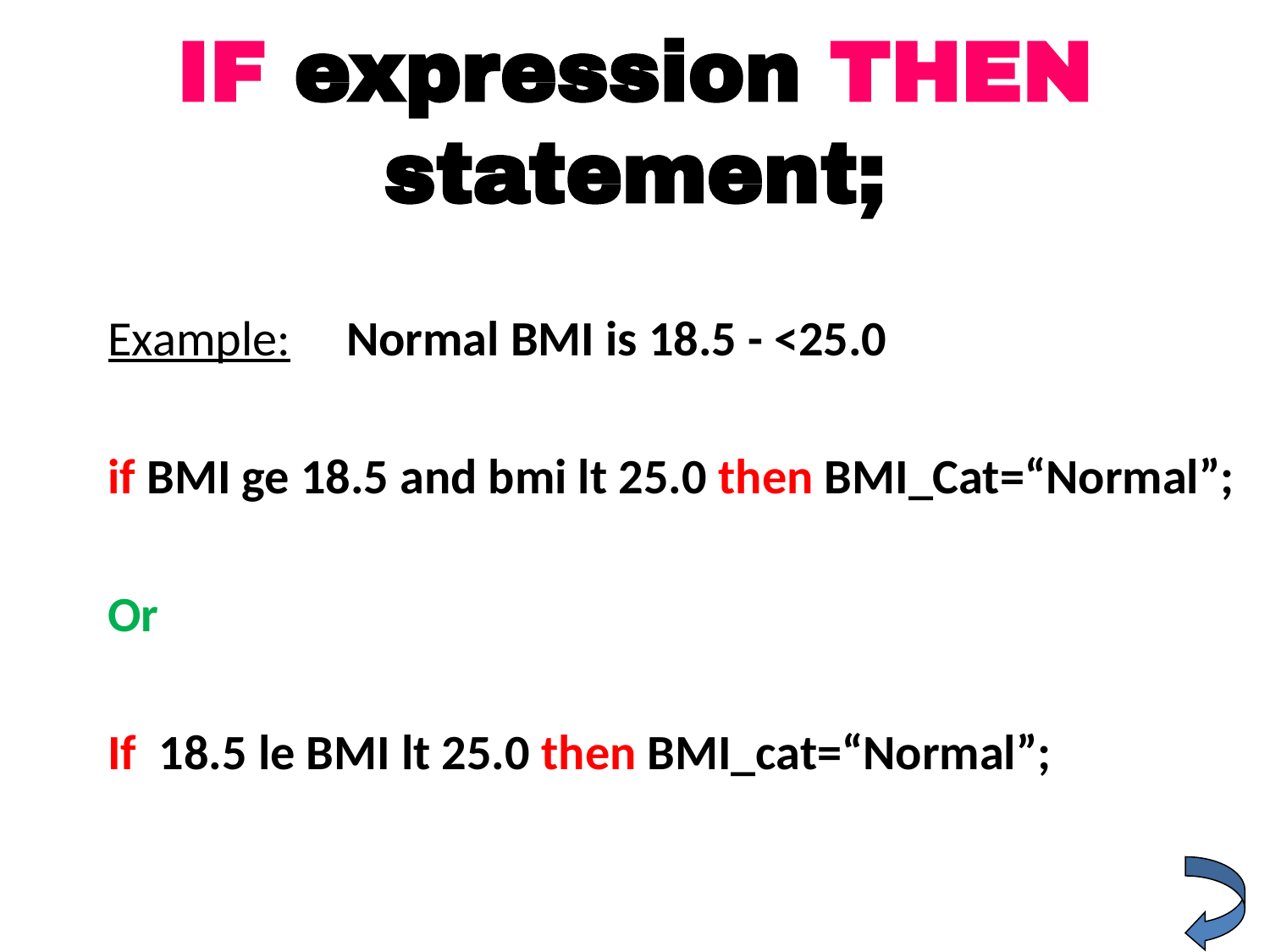

# IF expression THEN statement;

Example:     Normal BMI is 18.5 - <25.0

if BMI ge 18.5 and bmi lt 25.0 then BMI_Cat=“Normal”;

Or

If  18.5 le BMI lt 25.0 then BMI_cat=“Normal”;